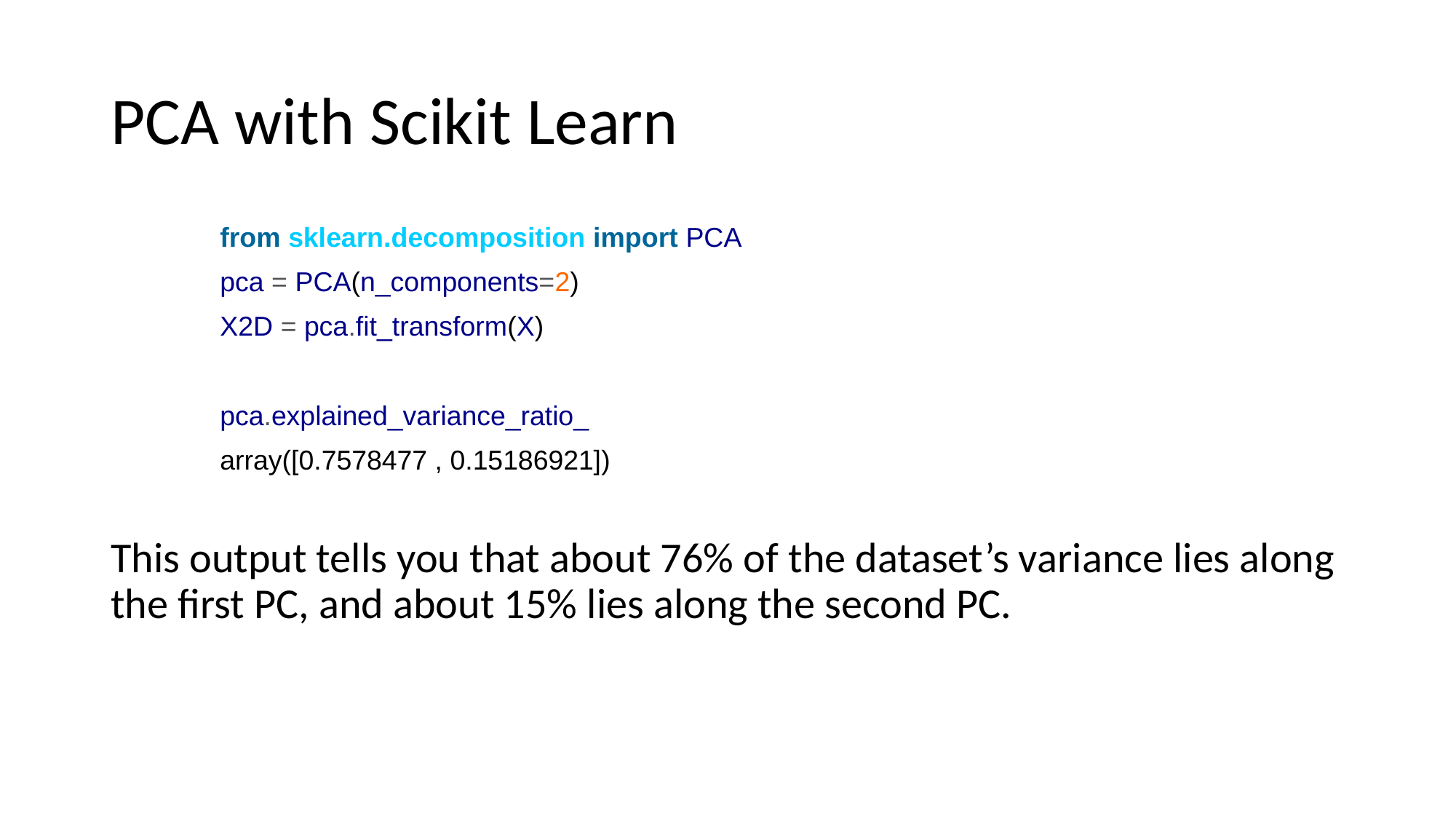

# PCA with Scikit Learn
	from sklearn.decomposition import PCA
	pca = PCA(n_components=2)
	X2D = pca.fit_transform(X)

	pca.explained_variance_ratio_
	array([0.7578477 , 0.15186921])

This output tells you that about 76% of the dataset’s variance lies along the first PC, and about 15% lies along the second PC.